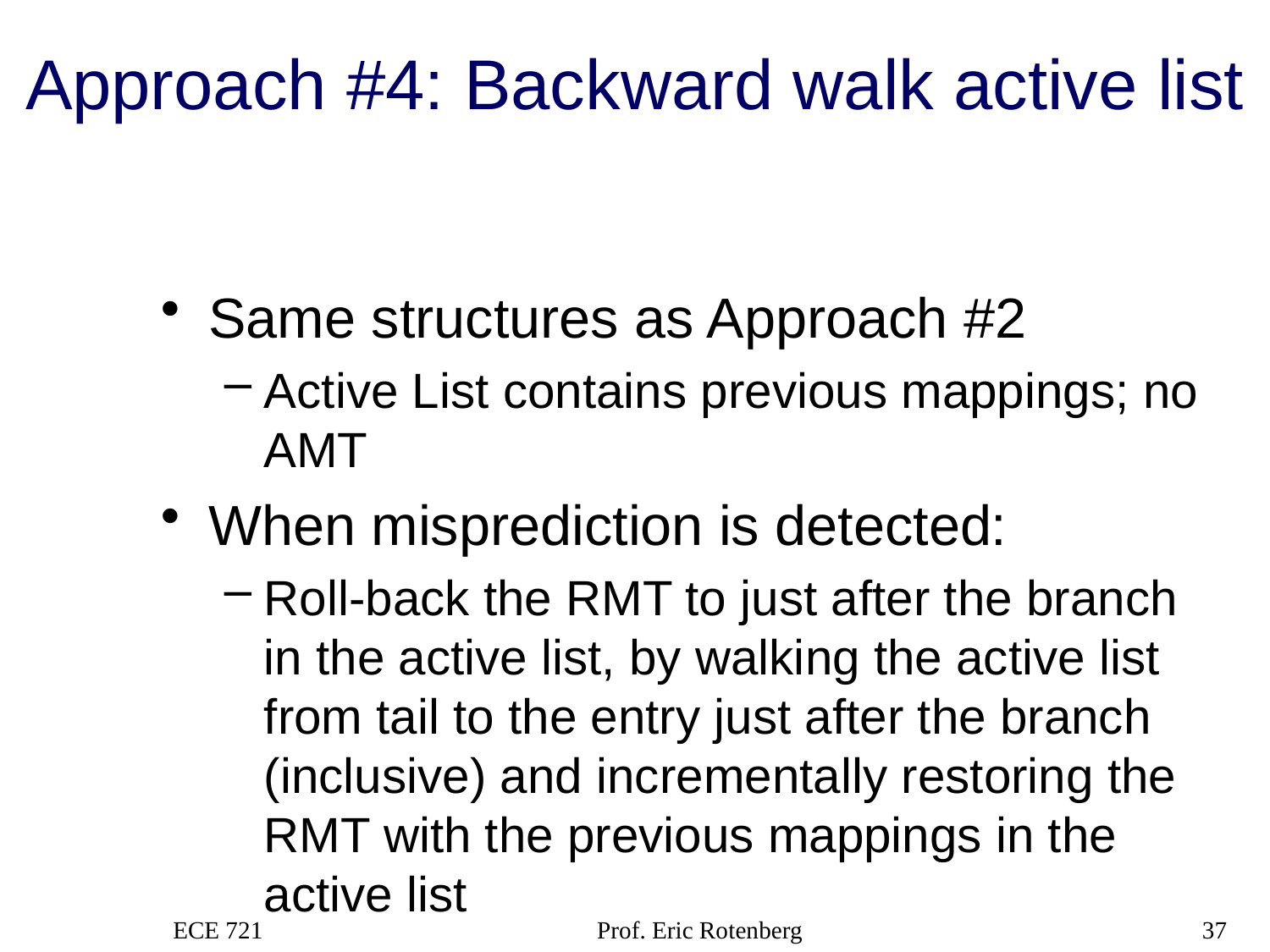

# Approach #4: Backward walk active list
Same structures as Approach #2
Active List contains previous mappings; no AMT
When misprediction is detected:
Roll-back the RMT to just after the branch in the active list, by walking the active list from tail to the entry just after the branch (inclusive) and incrementally restoring the RMT with the previous mappings in the active list
ECE 721
Prof. Eric Rotenberg
37